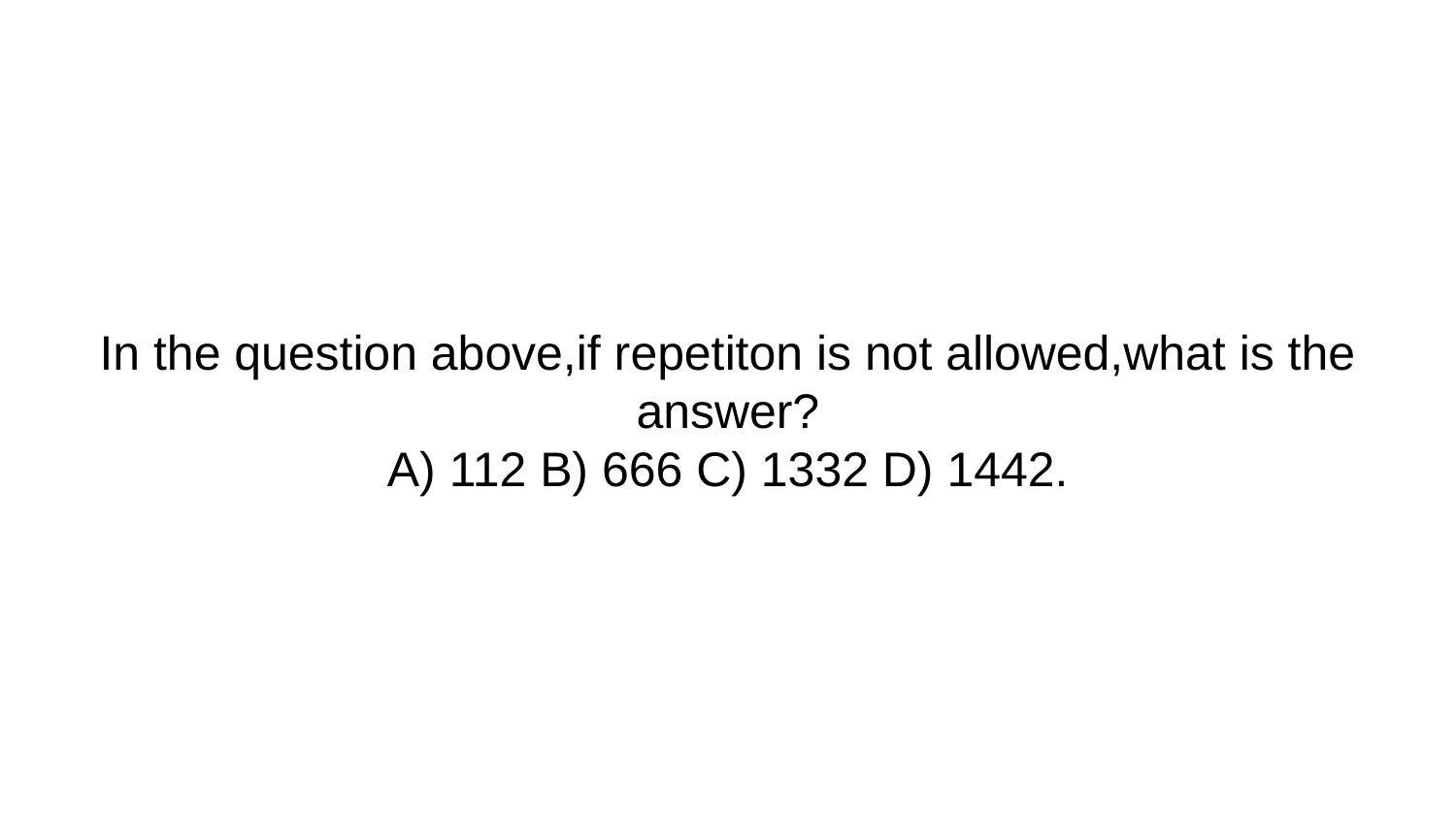

# In the question above,if repetiton is not allowed,what is the answer? A) 112 B) 666 C) 1332 D) 1442.